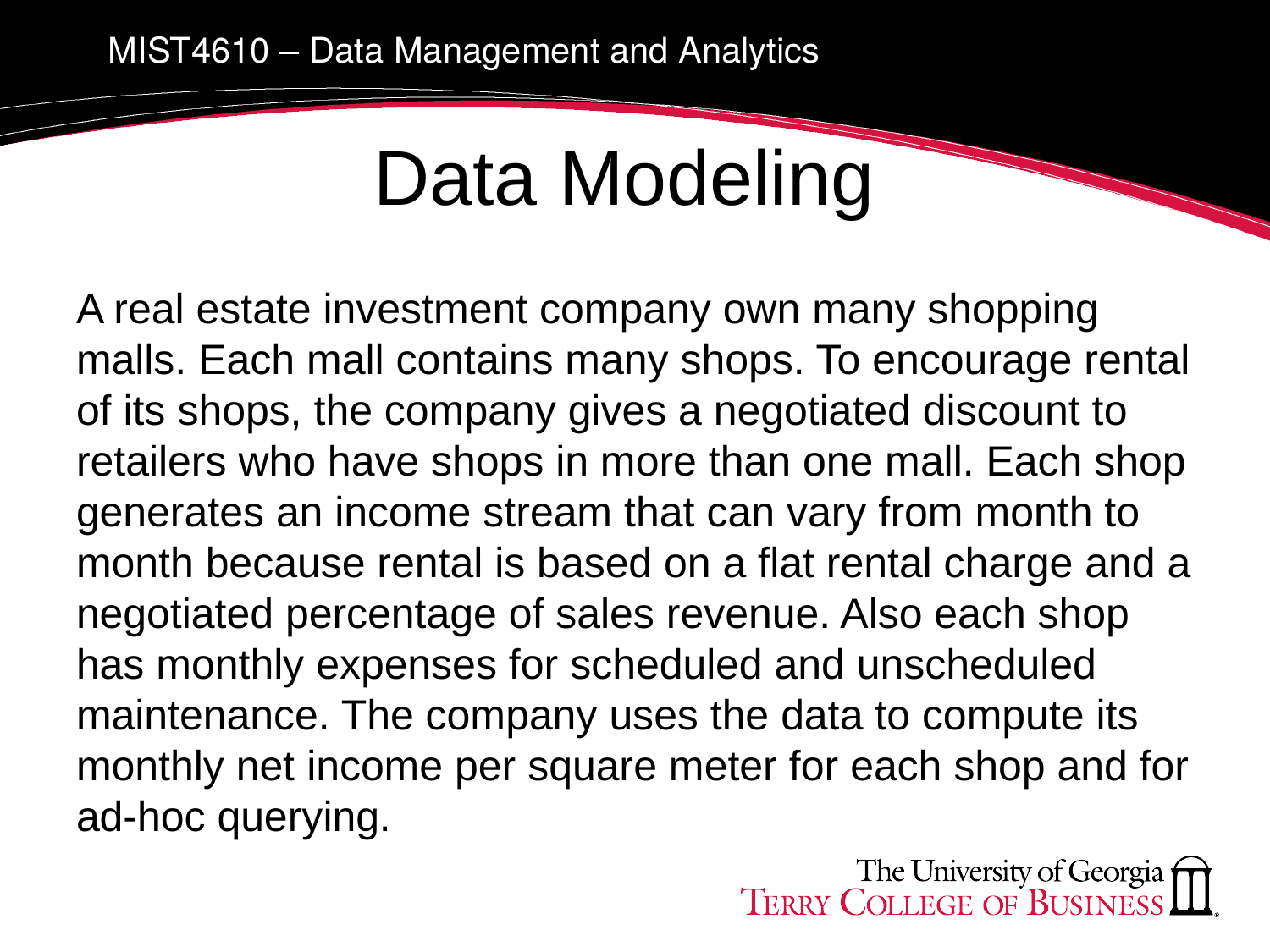

# Data Modeling
A real estate investment company own many shopping malls. Each mall contains many shops. To encourage rental of its shops, the company gives a negotiated discount to retailers who have shops in more than one mall. Each shop generates an income stream that can vary from month to month because rental is based on a flat rental charge and a negotiated percentage of sales revenue. Also each shop has monthly expenses for scheduled and unscheduled maintenance. The company uses the data to compute its monthly net income per square meter for each shop and for ad-hoc querying.